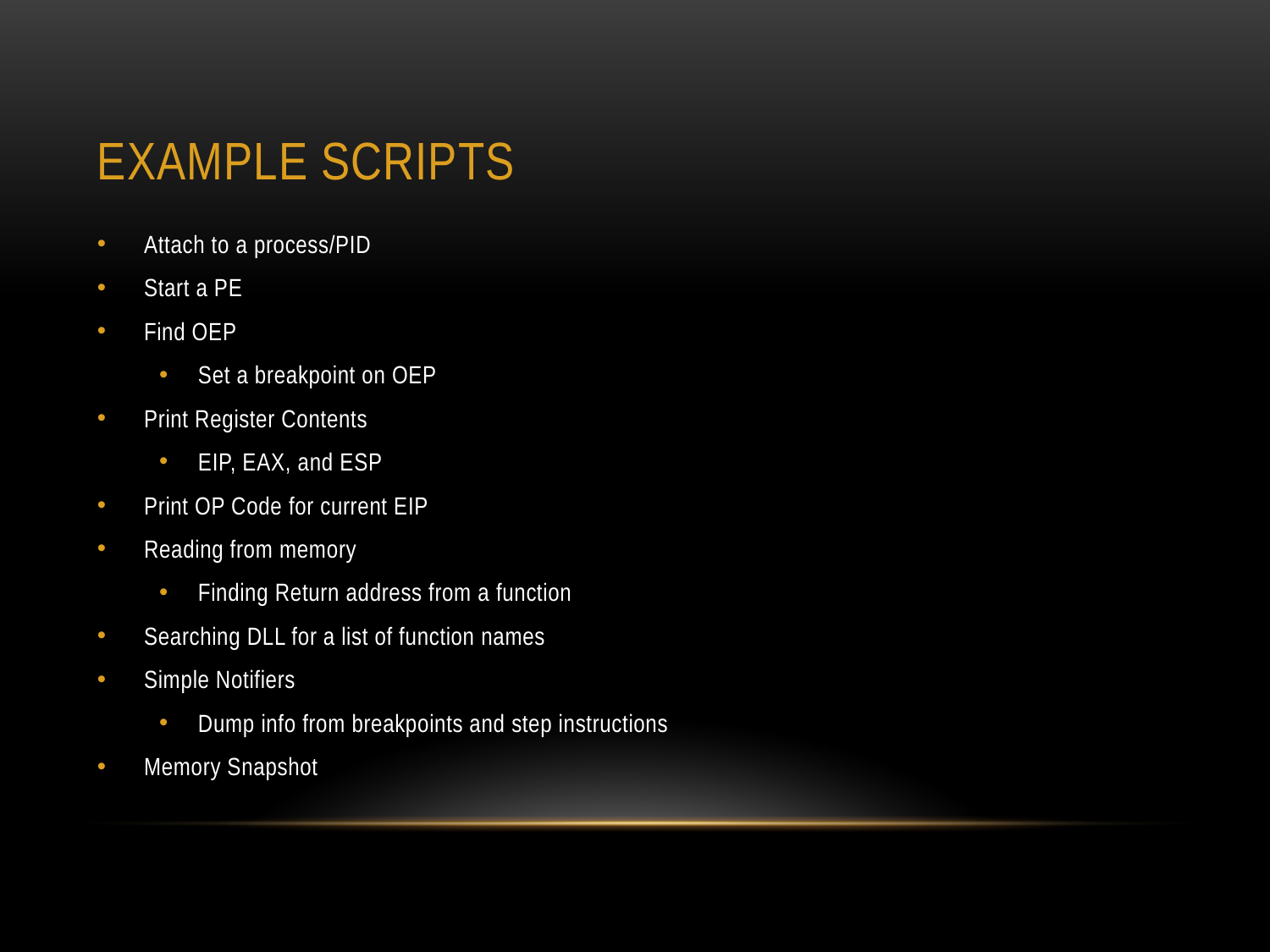

# EXAMPLE SCRIPTS
Attach to a process/PID
Start a PE
Find OEP
Set a breakpoint on OEP
Print Register Contents
EIP, EAX, and ESP
Print OP Code for current EIP
Reading from memory
Finding Return address from a function
Searching DLL for a list of function names
Simple Notifiers
Dump info from breakpoints and step instructions
Memory Snapshot